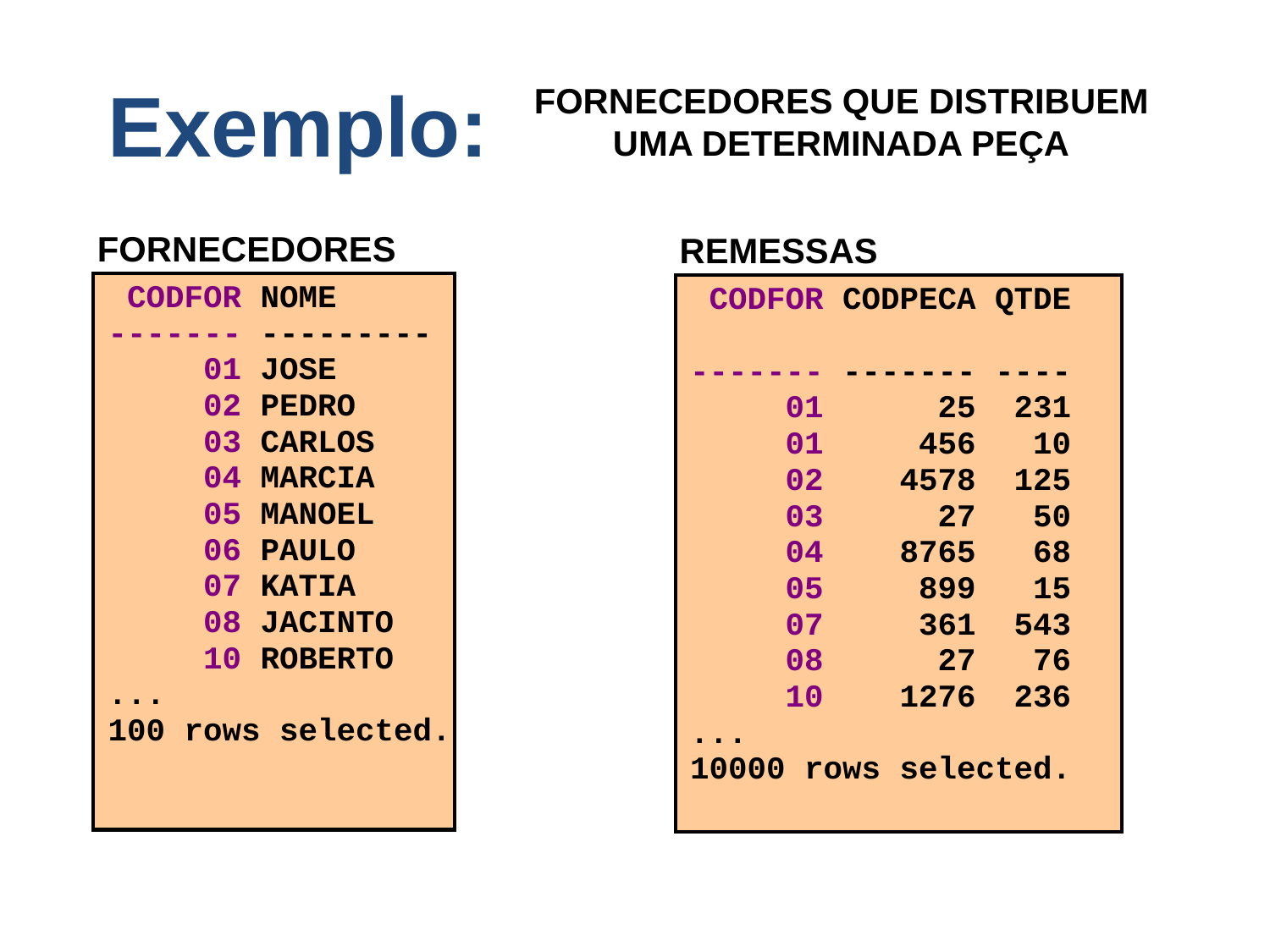

Exemplo:
FORNECEDORES QUE DISTRIBUEM UMA DETERMINADA PEÇA
FORNECEDORES
REMESSAS
 CODFOR NOME
------- ---------
     01 JOSE
     02 PEDRO
     03 CARLOS
     04 MARCIA
     05 MANOEL
     06 PAULO
     07 KATIA
     08 JACINTO
     10 ROBERTO
...
100 rows selected.

 CODFOR CODPECA QTDE
------- ------- ----
     01      25  231
     01     456   10
     02    4578  125
     03      27   50
     04    8765   68
     05     899   15
     07     361  543
     08      27   76
     10    1276  236
...
10000 rows selected.